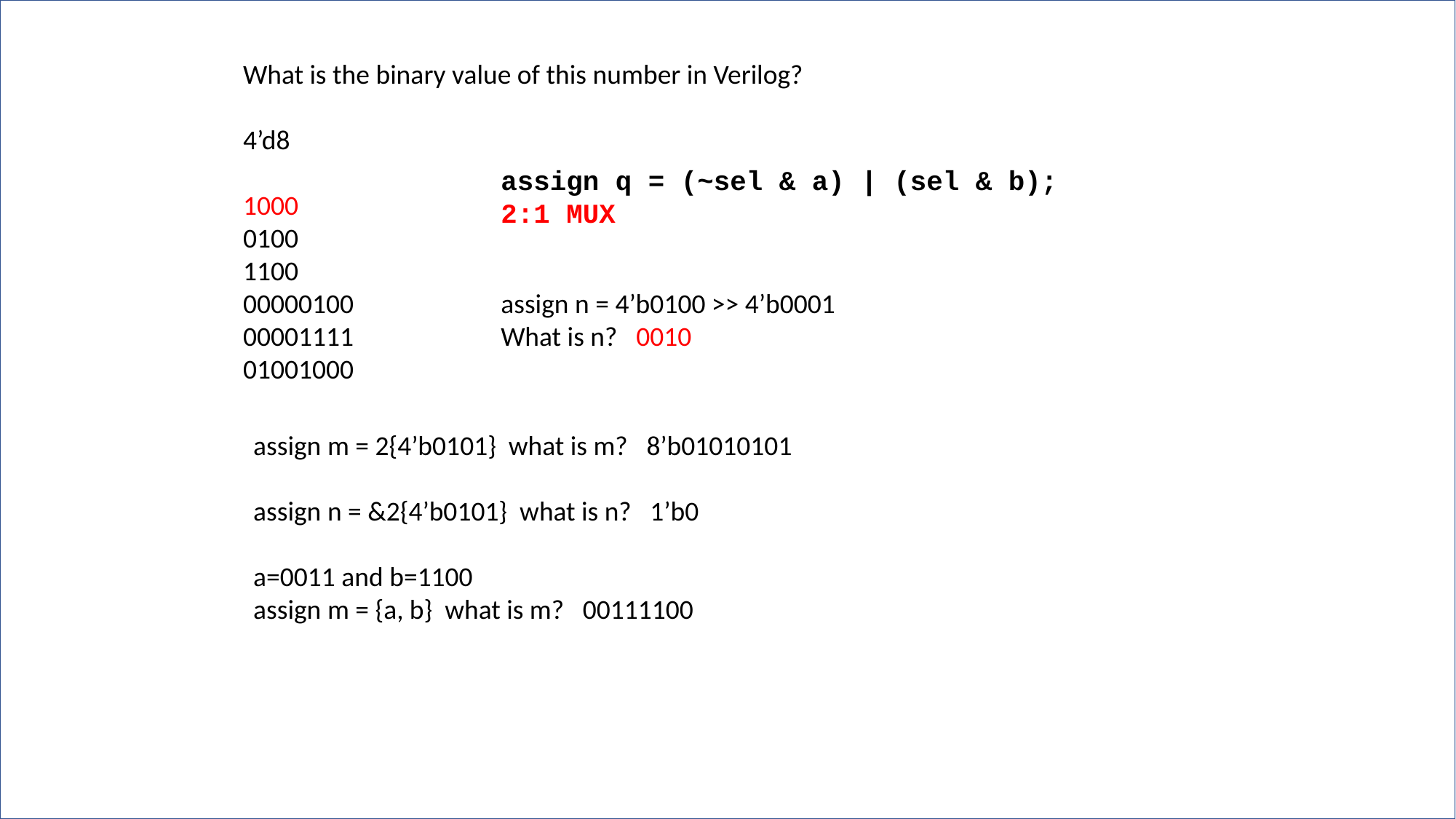

What is the binary value of this number in Verilog?

4’d8

1000
0100
1100
00000100
00001111
01001000
assign q = (~sel & a) | (sel & b);
2:1 MUX
assign n = 4’b0100 >> 4’b0001
What is n?   0010
assign m = 2{4’b0101}  what is m?   8’b01010101

assign n = &2{4’b0101}  what is n?   1’b0

a=0011 and b=1100
assign m = {a, b}  what is m?   00111100